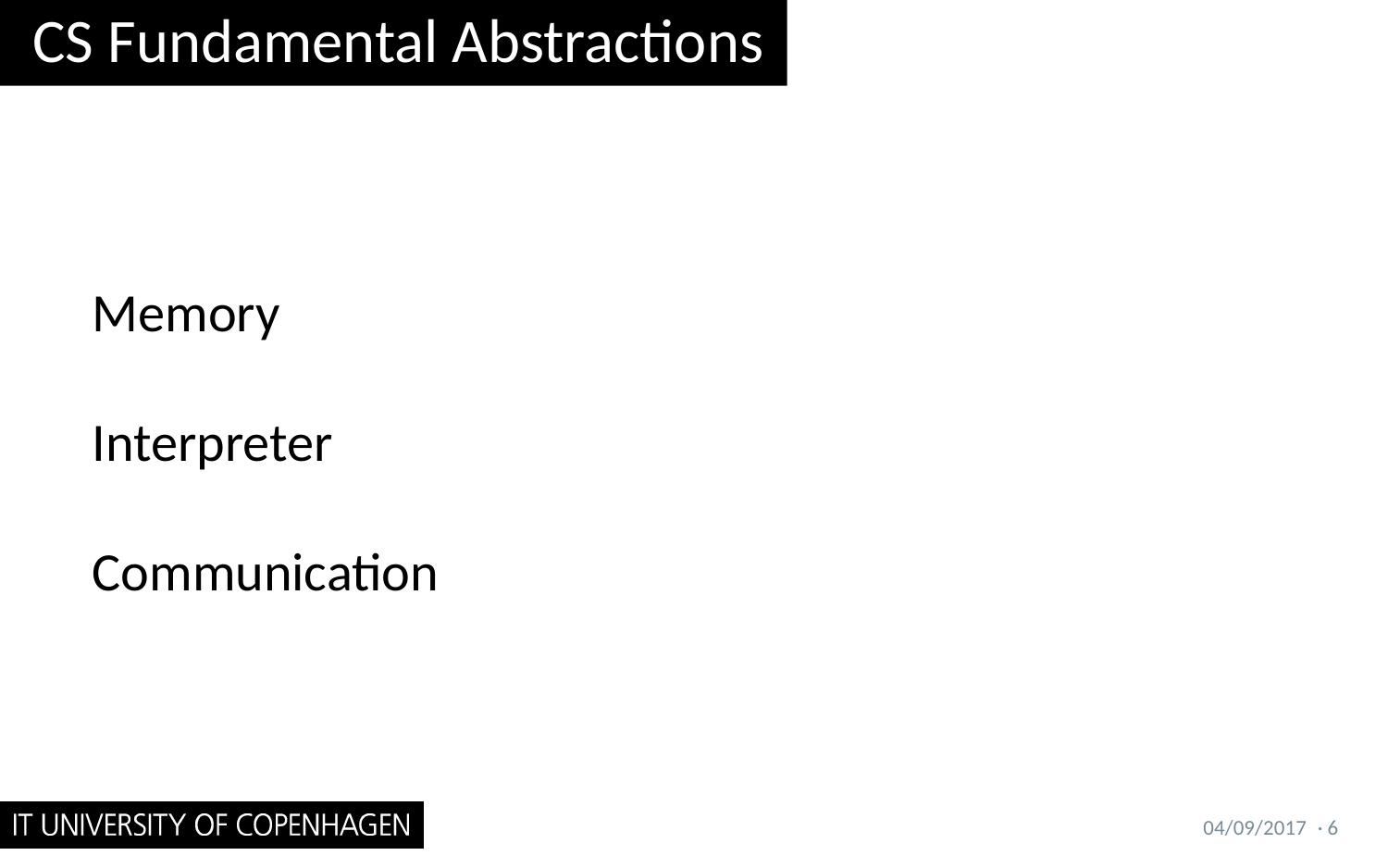

# CS Fundamental Abstractions
Memory

Interpreter

Communication
04/09/2017
· 6